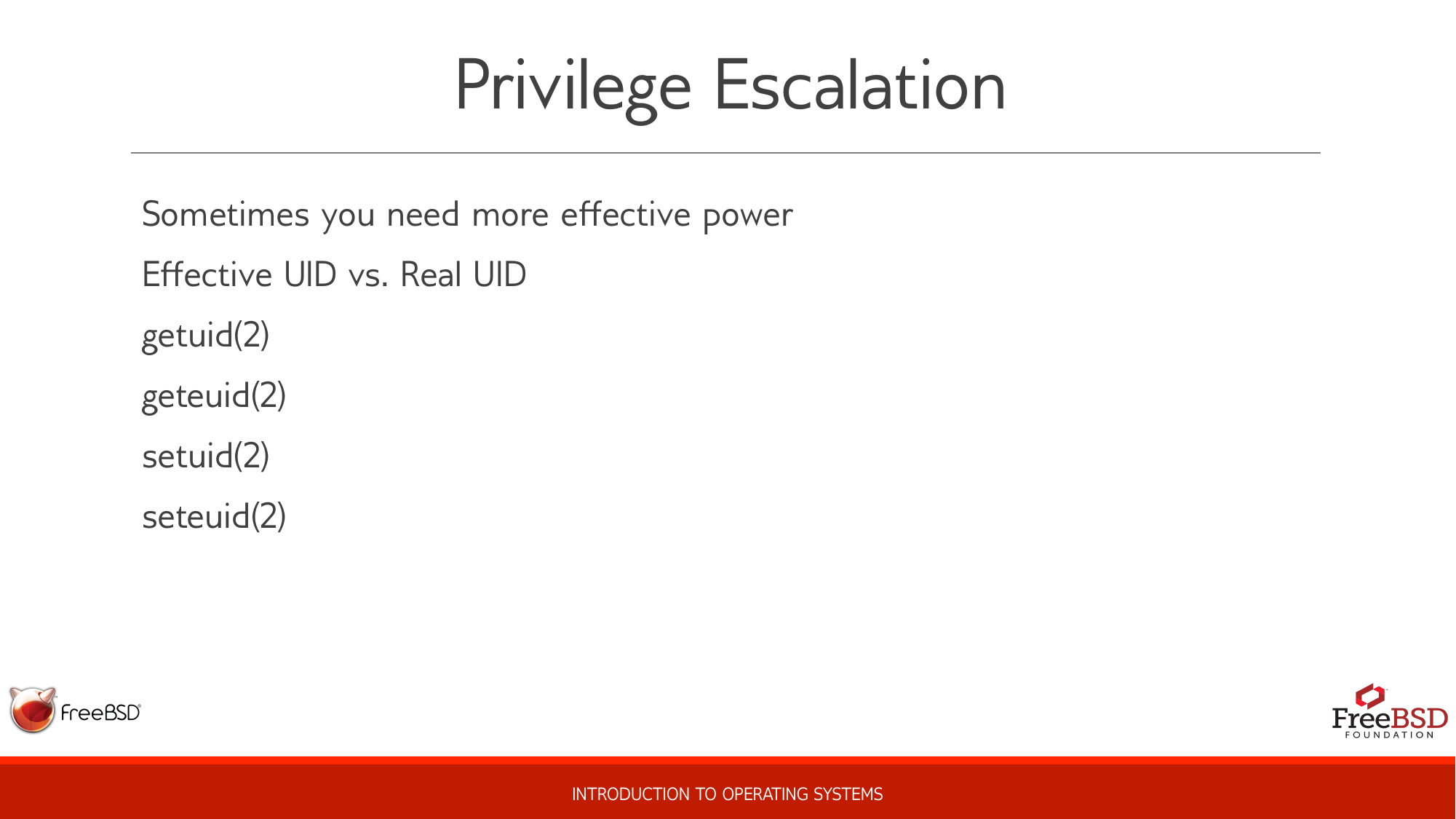

# Privilege Escalation
Sometimes you need more effective power
Effective UID vs. Real UID
getuid(2)
geteuid(2)
setuid(2)
seteuid(2)
Introduction to Operating Systems